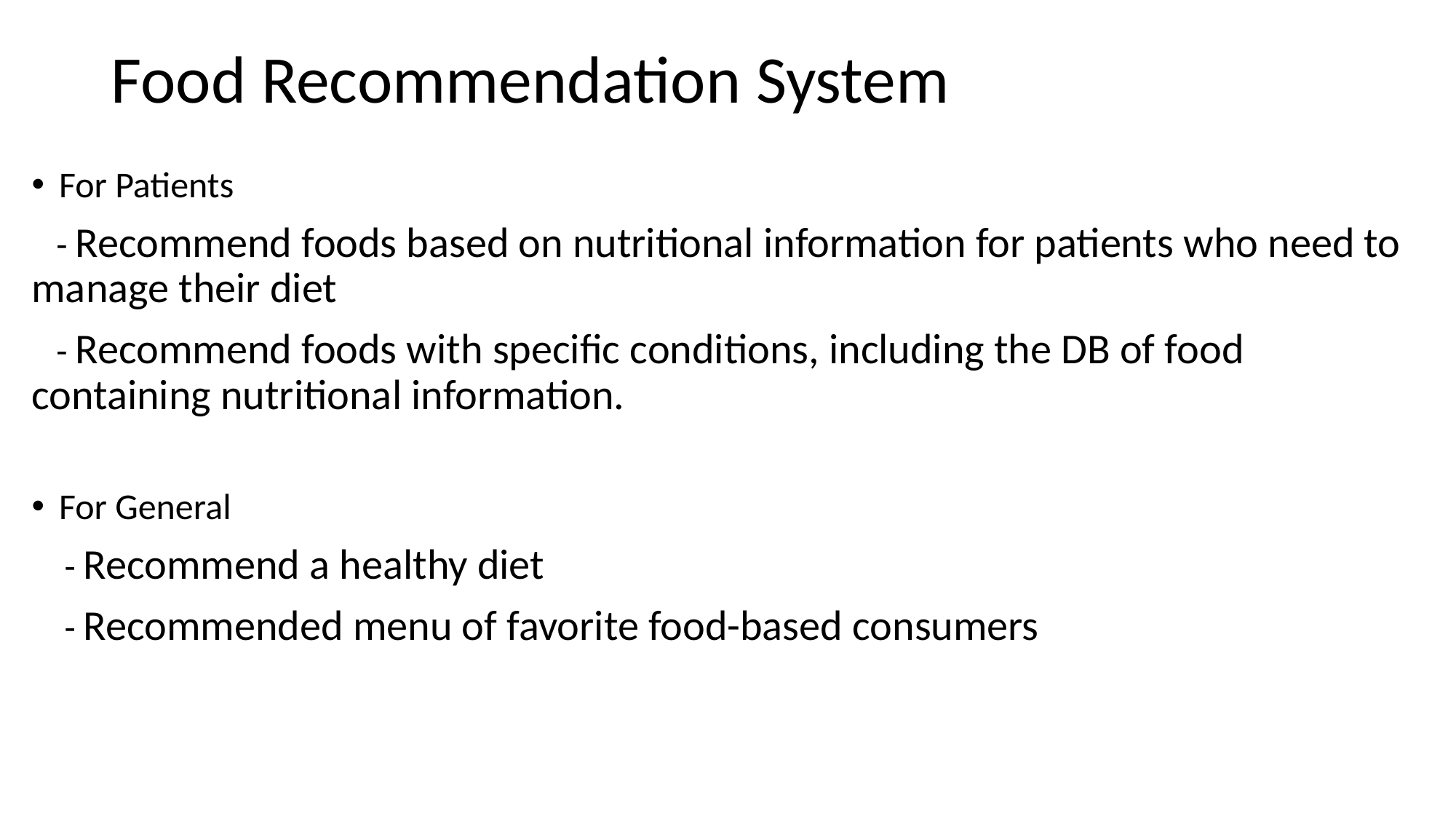

# Food Recommendation System
For Patients
   - Recommend foods based on nutritional information for patients who need to manage their diet
   - Recommend foods with specific conditions, including the DB of food containing nutritional information.

For General
    - Recommend a healthy diet
    - Recommended menu of favorite food-based consumers